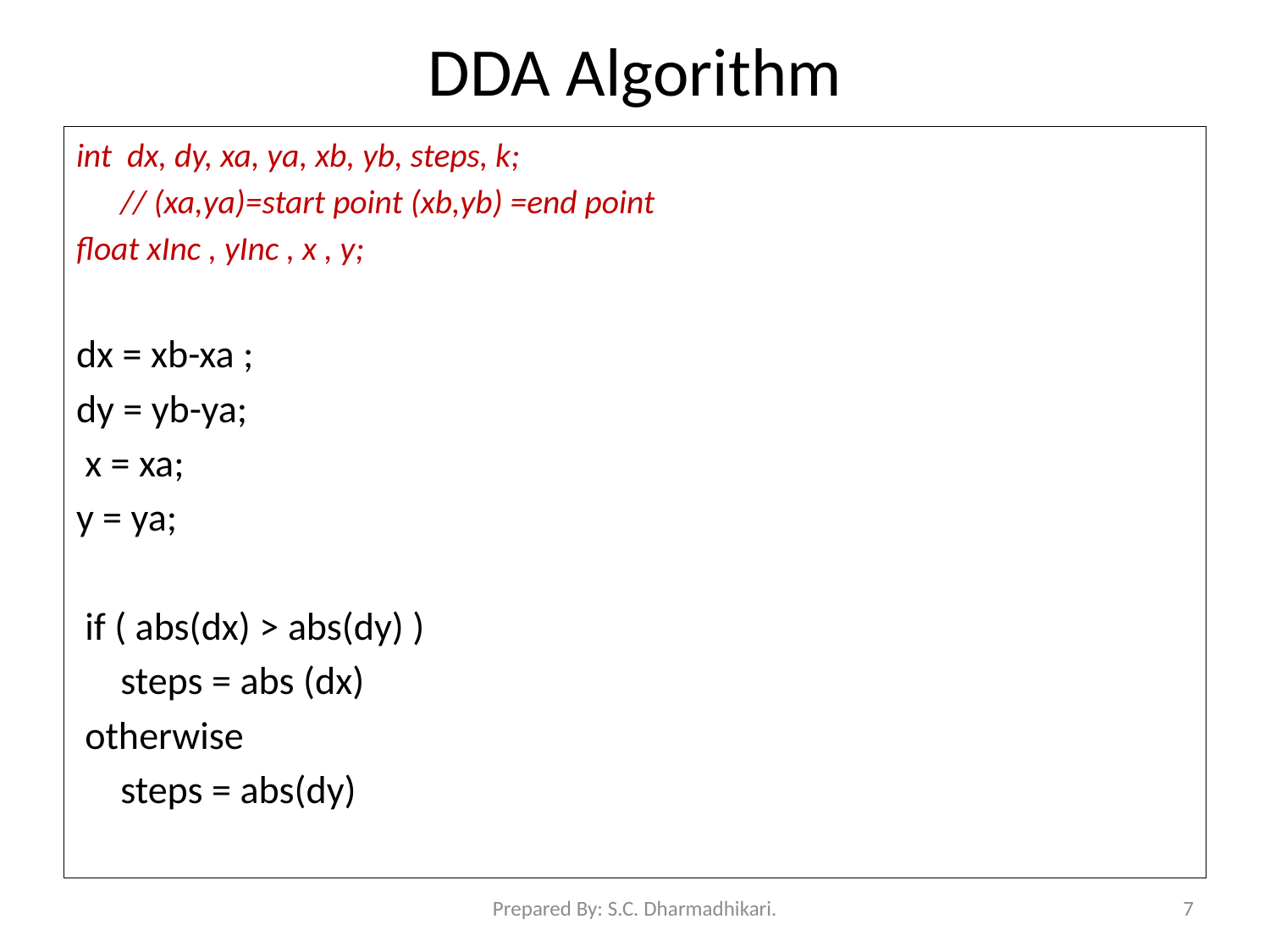

# DDA Algorithm
int  dx, dy, xa, ya, xb, yb, steps, k;
				// (xa,ya)=start point (xb,yb) =end point
float xInc , yInc , x , y;

dx = xb-xa ;
dy = yb-ya;
 x = xa;
y = ya;

 if ( abs(dx) > abs(dy) )
	steps = abs (dx)
 otherwise
	steps = abs(dy)

Prepared By: S.C. Dharmadhikari.
7